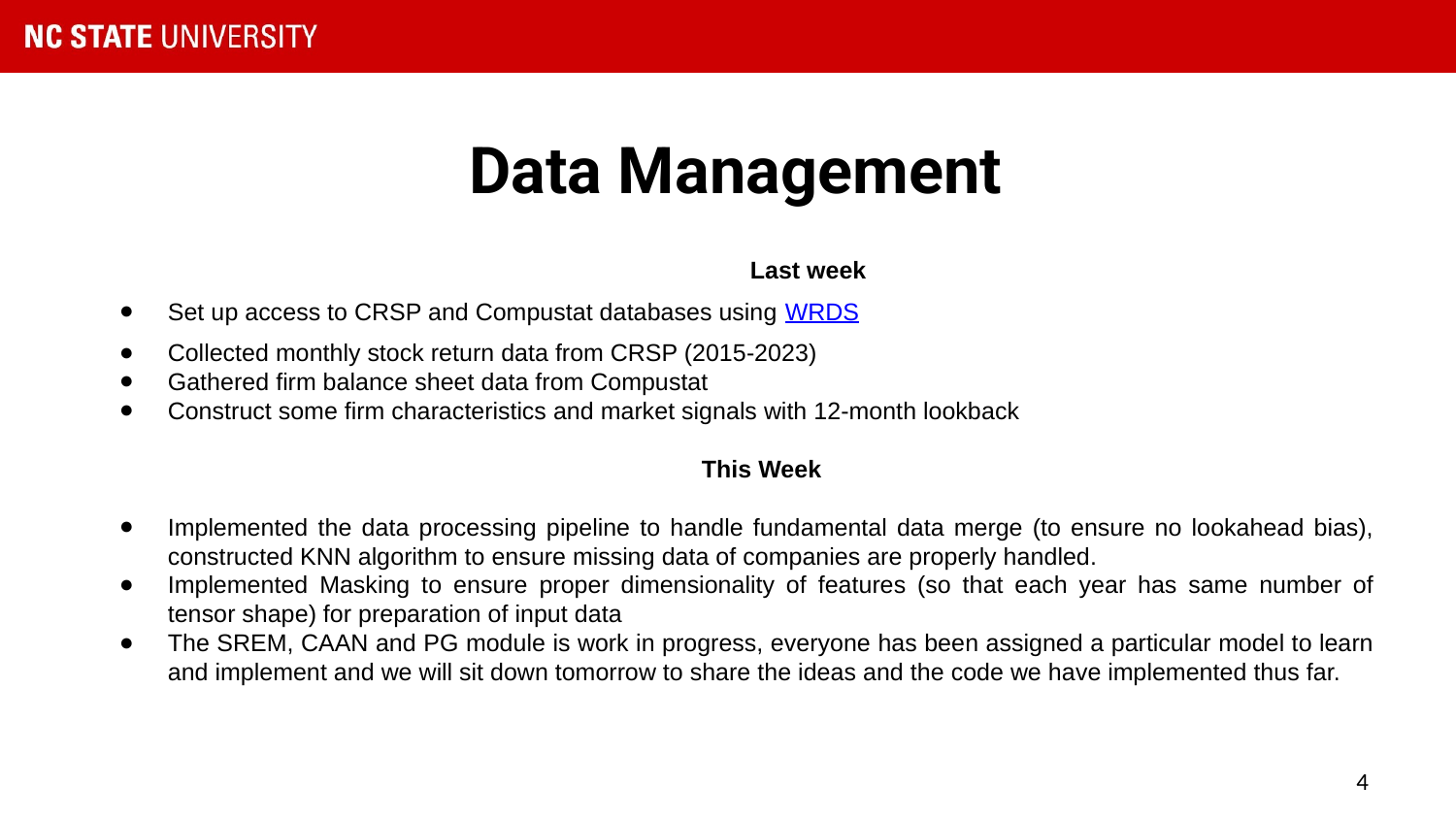

# Data Management
				Last week
Set up access to CRSP and Compustat databases using WRDS
Collected monthly stock return data from CRSP (2015-2023)
Gathered firm balance sheet data from Compustat
Construct some firm characteristics and market signals with 12-month lookback

				This Week

Implemented the data processing pipeline to handle fundamental data merge (to ensure no lookahead bias), constructed KNN algorithm to ensure missing data of companies are properly handled.
Implemented Masking to ensure proper dimensionality of features (so that each year has same number of tensor shape) for preparation of input data
The SREM, CAAN and PG module is work in progress, everyone has been assigned a particular model to learn and implement and we will sit down tomorrow to share the ideas and the code we have implemented thus far.
4